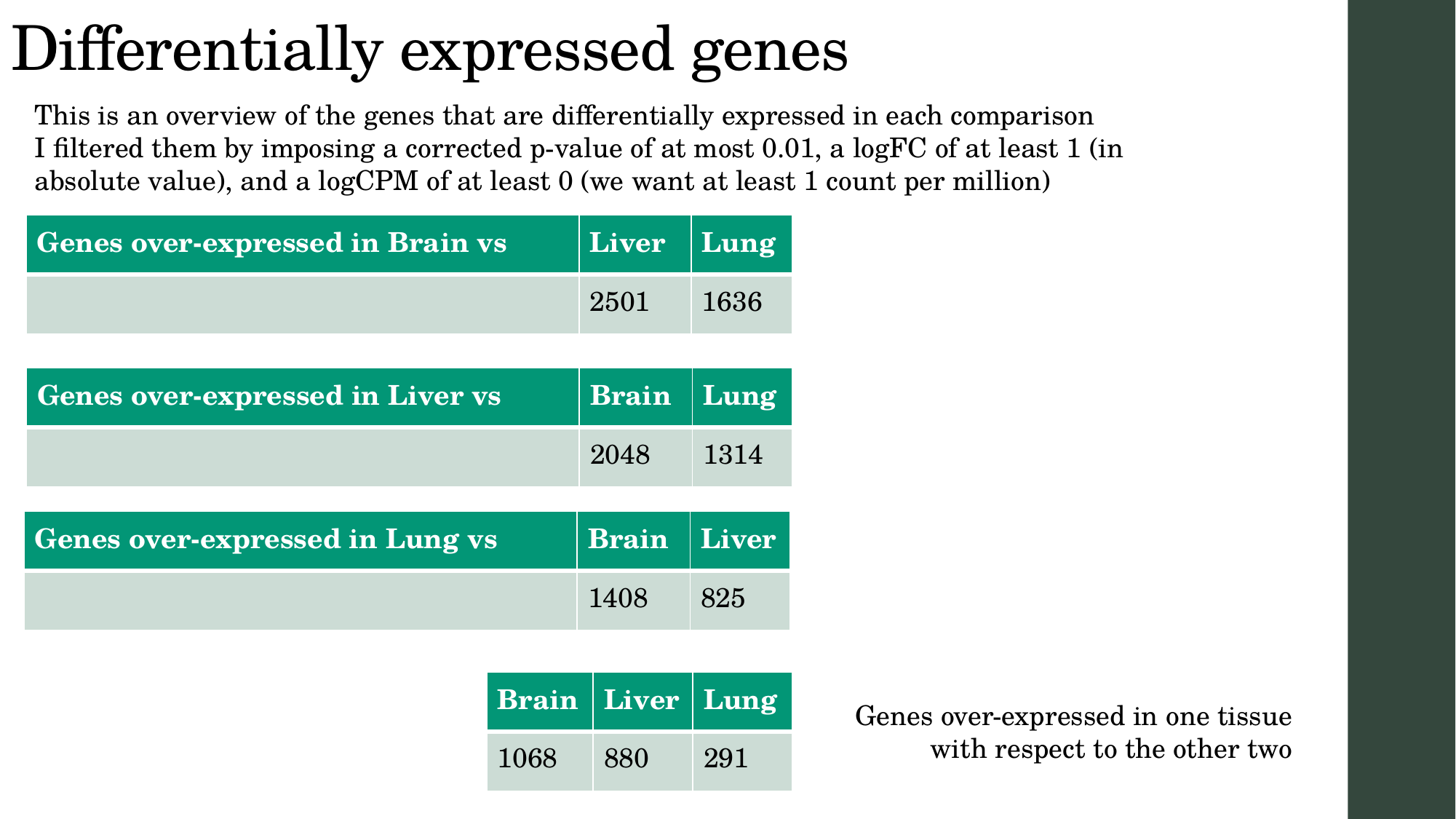

# Differentially expressed genes
This is an overview of the genes that are differentially expressed in each comparison
I filtered them by imposing a corrected p-value of at most 0.01, a logFC of at least 1 (in absolute value), and a logCPM of at least 0 (we want at least 1 count per million)
| Genes over-expressed in Brain vs | Liver | Lung |
| --- | --- | --- |
|  | 2501 | 1636 |
| Genes over-expressed in Liver vs | Brain | Lung |
| --- | --- | --- |
|  | 2048 | 1314 |
| Genes over-expressed in Lung vs | Brain | Liver |
| --- | --- | --- |
|  | 1408 | 825 |
| Brain | Liver | Lung |
| --- | --- | --- |
| 1068 | 880 | 291 |
Genes over-expressed in one tissue with respect to the other two